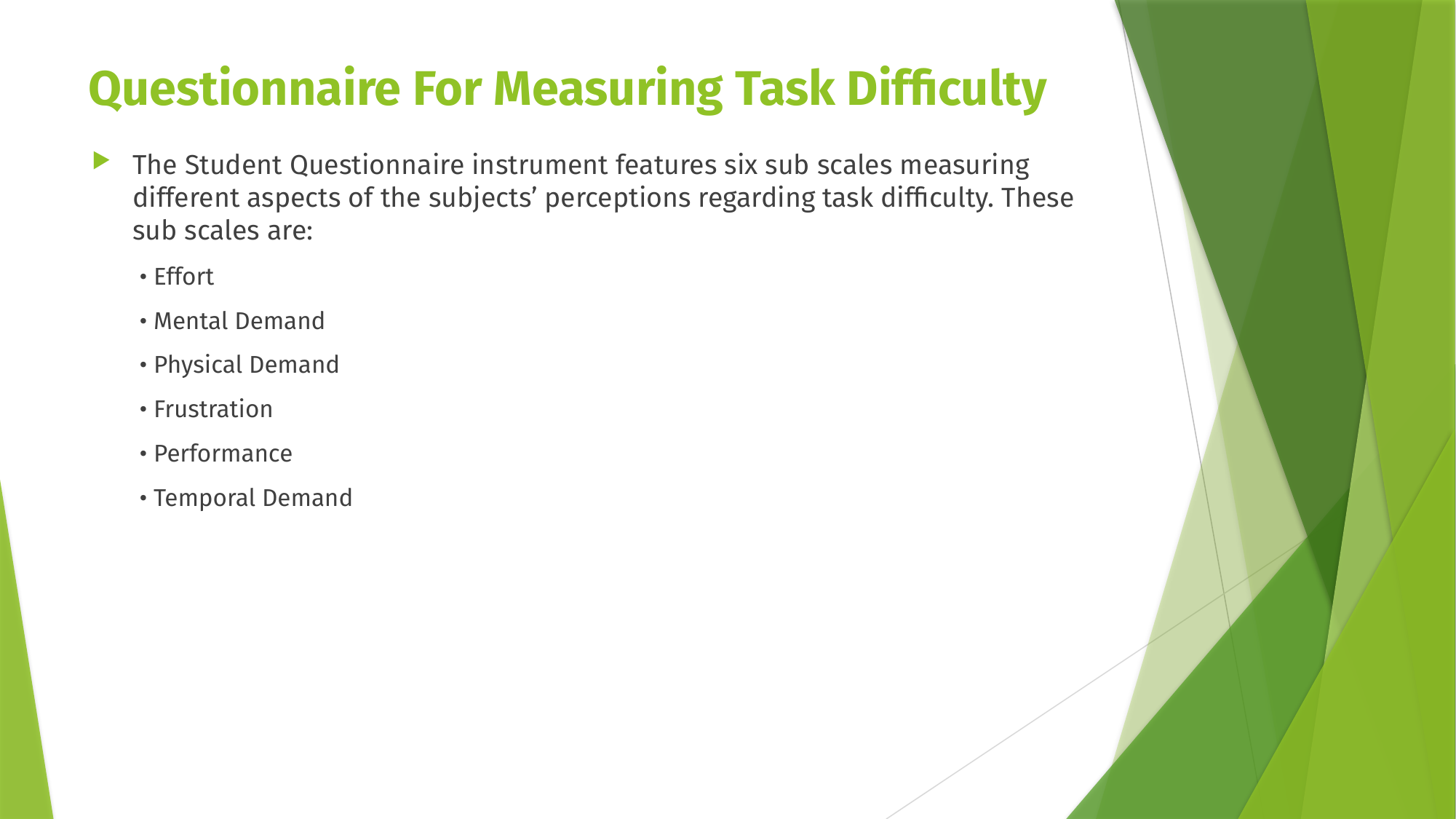

Questionnaire For Measuring Task Difficulty
The Student Questionnaire instrument features six sub scales measuring different aspects of the subjects’ perceptions regarding task difficulty. These sub scales are:
• Effort
• Mental Demand
• Physical Demand
• Frustration
• Performance
• Temporal Demand